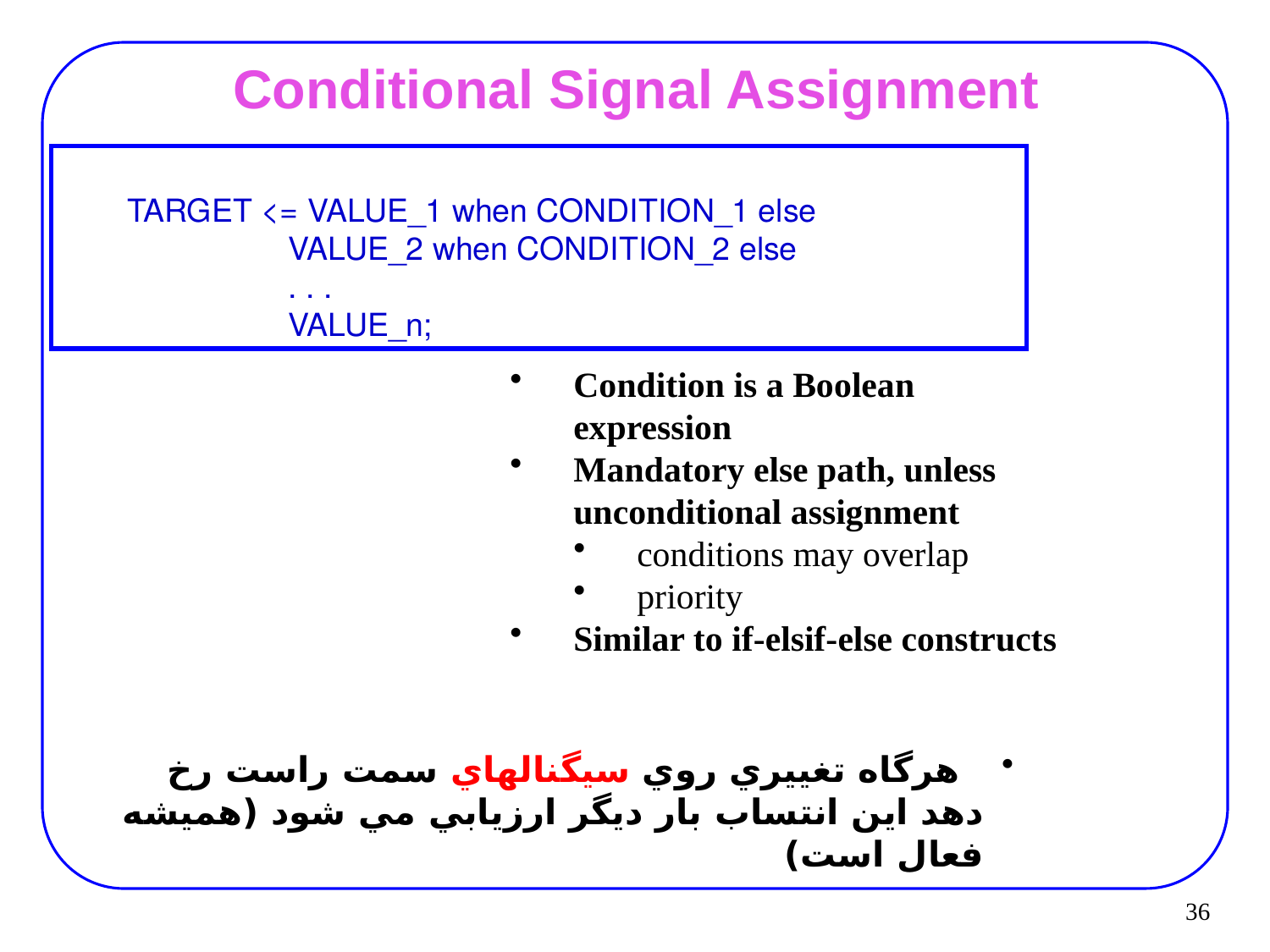

# Conditional Signal Assignment
TARGET <= VALUE_1 when CONDITION_1 else
                    VALUE_2 when CONDITION_2 else
                    . . .
                    VALUE_n;
Condition is a Boolean expression
Mandatory else path, unless unconditional assignment
conditions may overlap
priority
Similar to if-elsif-else constructs
  هرگاه تغييري روي سيگنالهاي سمت راست رخ دهد اين انتساب بار ديگر ارزيابي مي شود (هميشه فعال است)
36